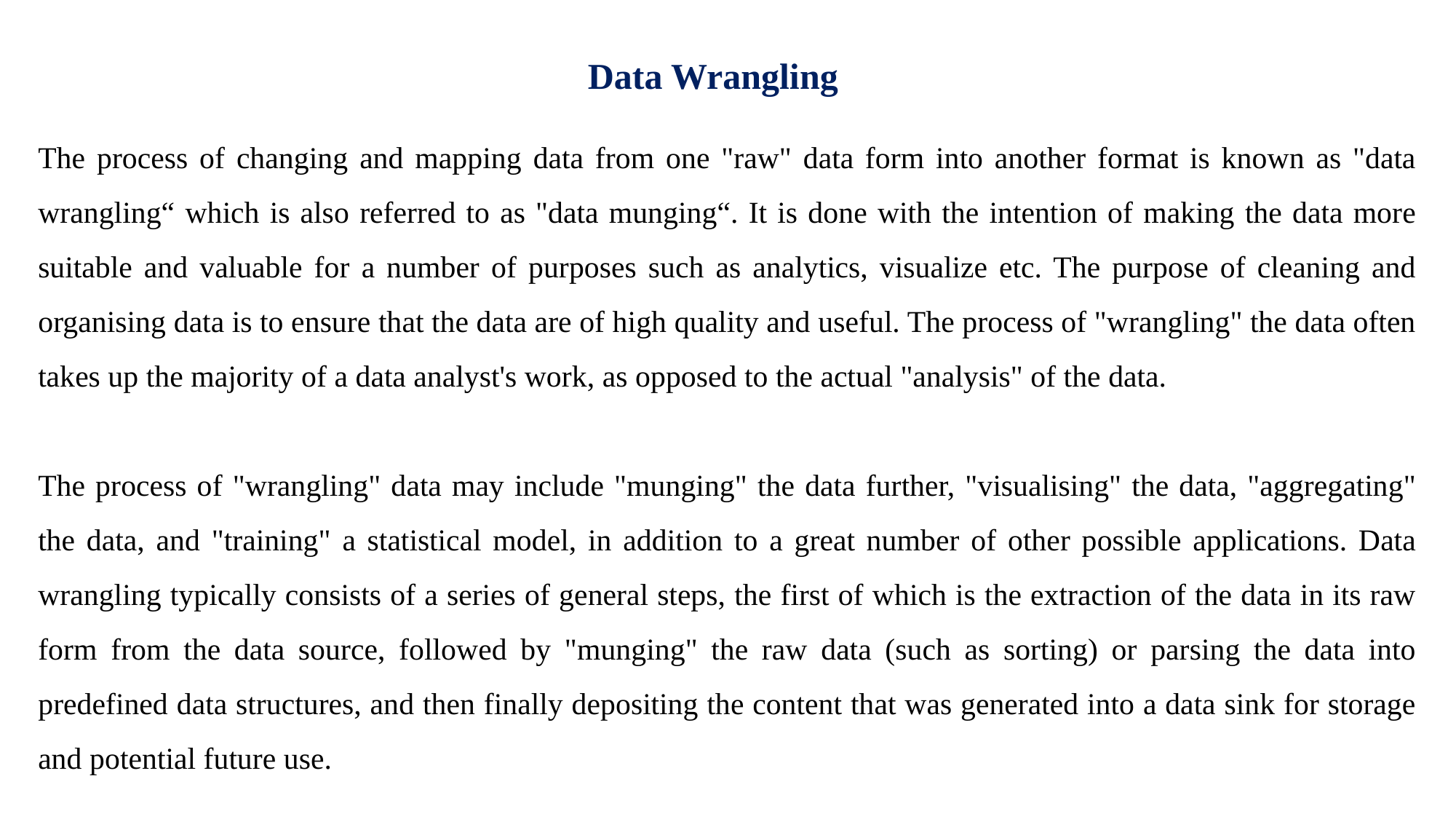

Data Wrangling
The process of changing and mapping data from one "raw" data form into another format is known as "data wrangling“ which is also referred to as "data munging“. It is done with the intention of making the data more suitable and valuable for a number of purposes such as analytics, visualize etc. The purpose of cleaning and organising data is to ensure that the data are of high quality and useful. The process of "wrangling" the data often takes up the majority of a data analyst's work, as opposed to the actual "analysis" of the data.

The process of "wrangling" data may include "munging" the data further, "visualising" the data, "aggregating" the data, and "training" a statistical model, in addition to a great number of other possible applications. Data wrangling typically consists of a series of general steps, the first of which is the extraction of the data in its raw form from the data source, followed by "munging" the raw data (such as sorting) or parsing the data into predefined data structures, and then finally depositing the content that was generated into a data sink for storage and potential future use.